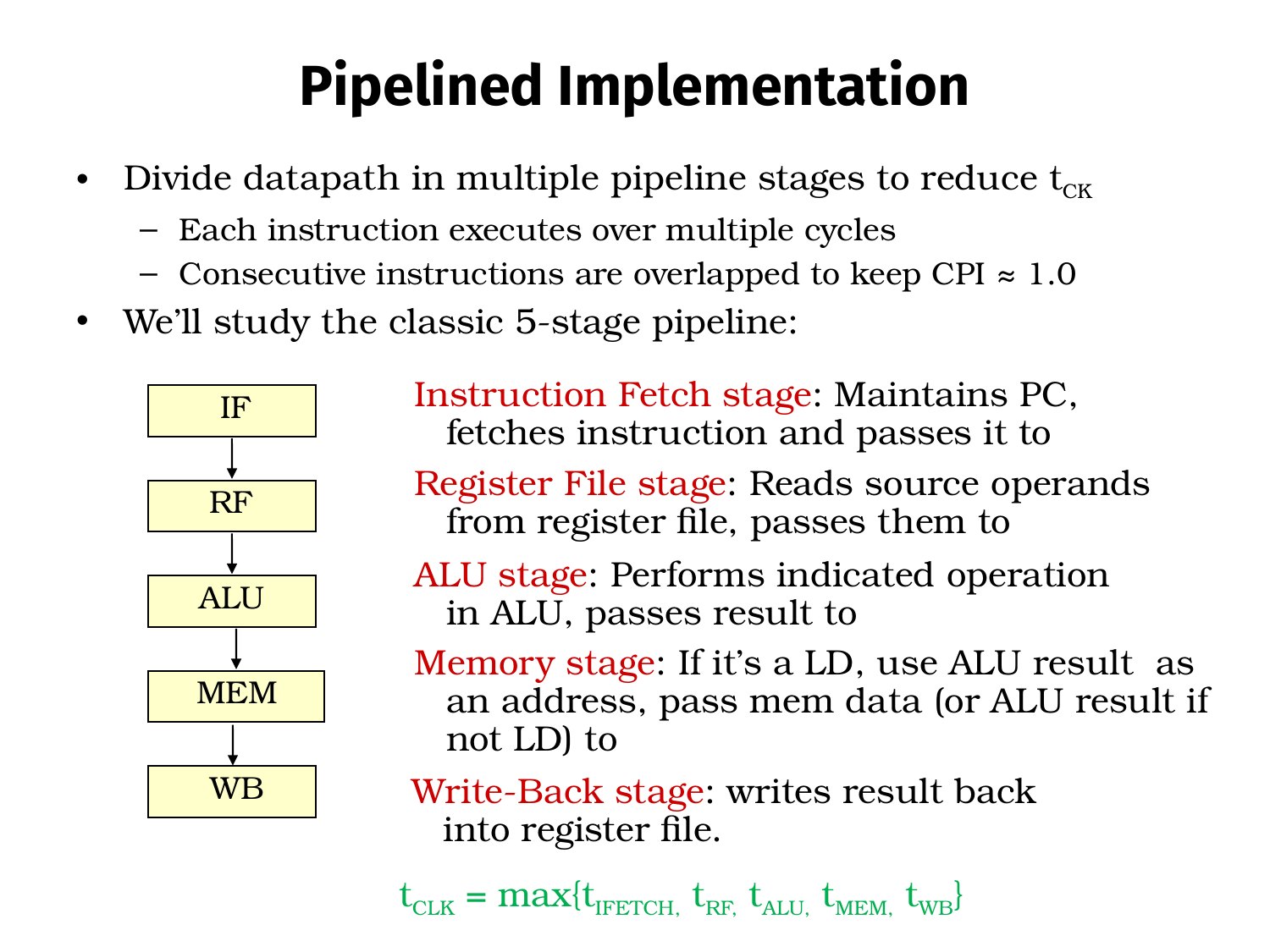

# Pipelined Implementation
Divide datapath in multiple pipeline stages to reduce tCK
Each instruction executes over multiple cycles
Consecutive instructions are overlapped to keep CPI ≈ 1.0
We’ll study the classic 5-stage pipeline:
Instruction Fetch stage: Maintains PC, fetches instruction and passes it to
IF

Register File stage: Reads source operands from register file, passes them to
RF

ALU stage: Performs indicated operation in ALU, passes result to
ALU

Memory stage: If it’s a LD, use ALU result  as an address, pass mem data (or ALU result if not LD) to
MEM

WB

Write-Back stage: writes result back into register file.
tCLK = max{tIFETCH, tRF, tALU, tMEM, tWB}